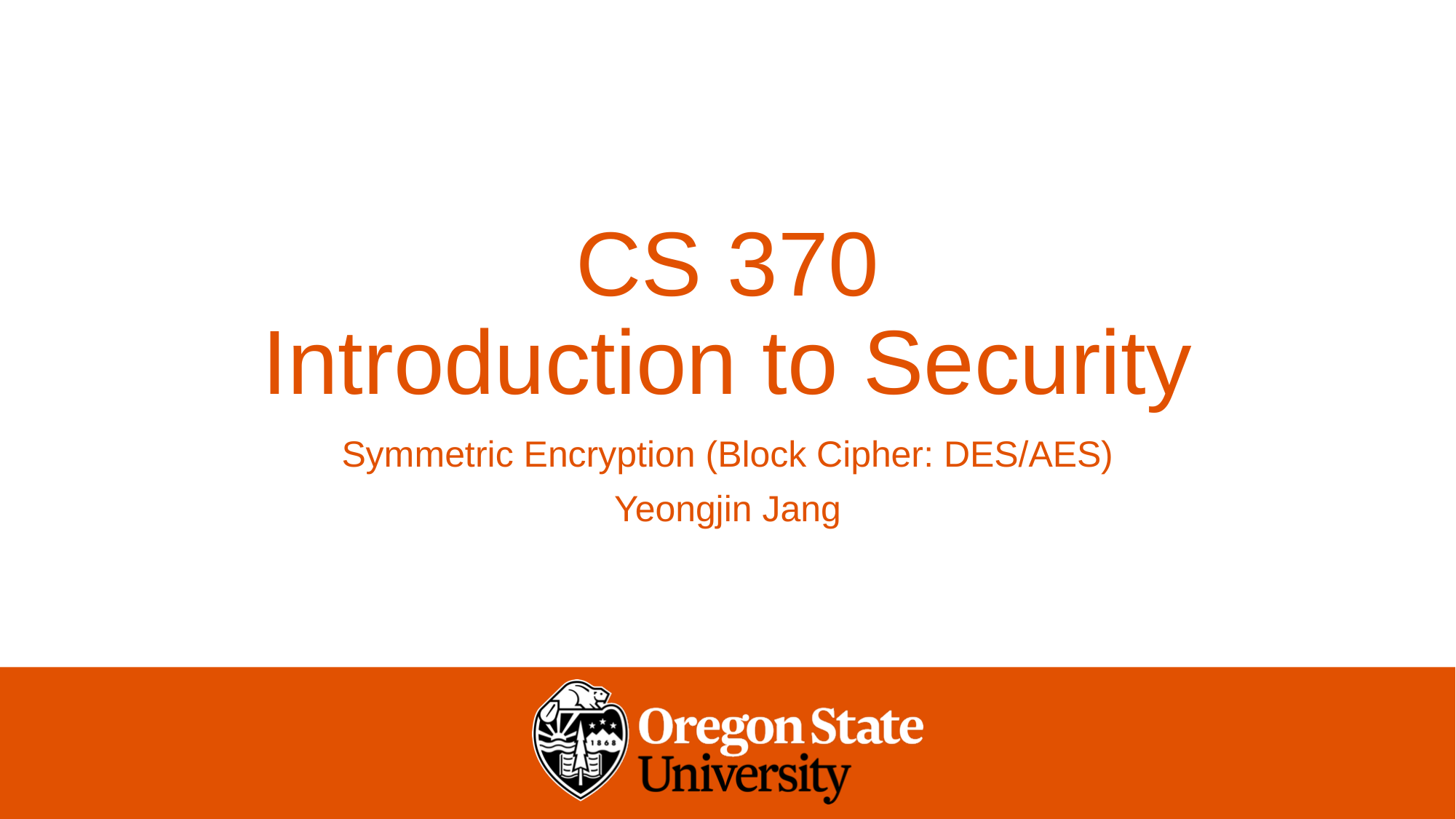

# CS 370 Introduction to Security
Symmetric Encryption (Block Cipher: DES/AES)
Yeongjin Jang
1